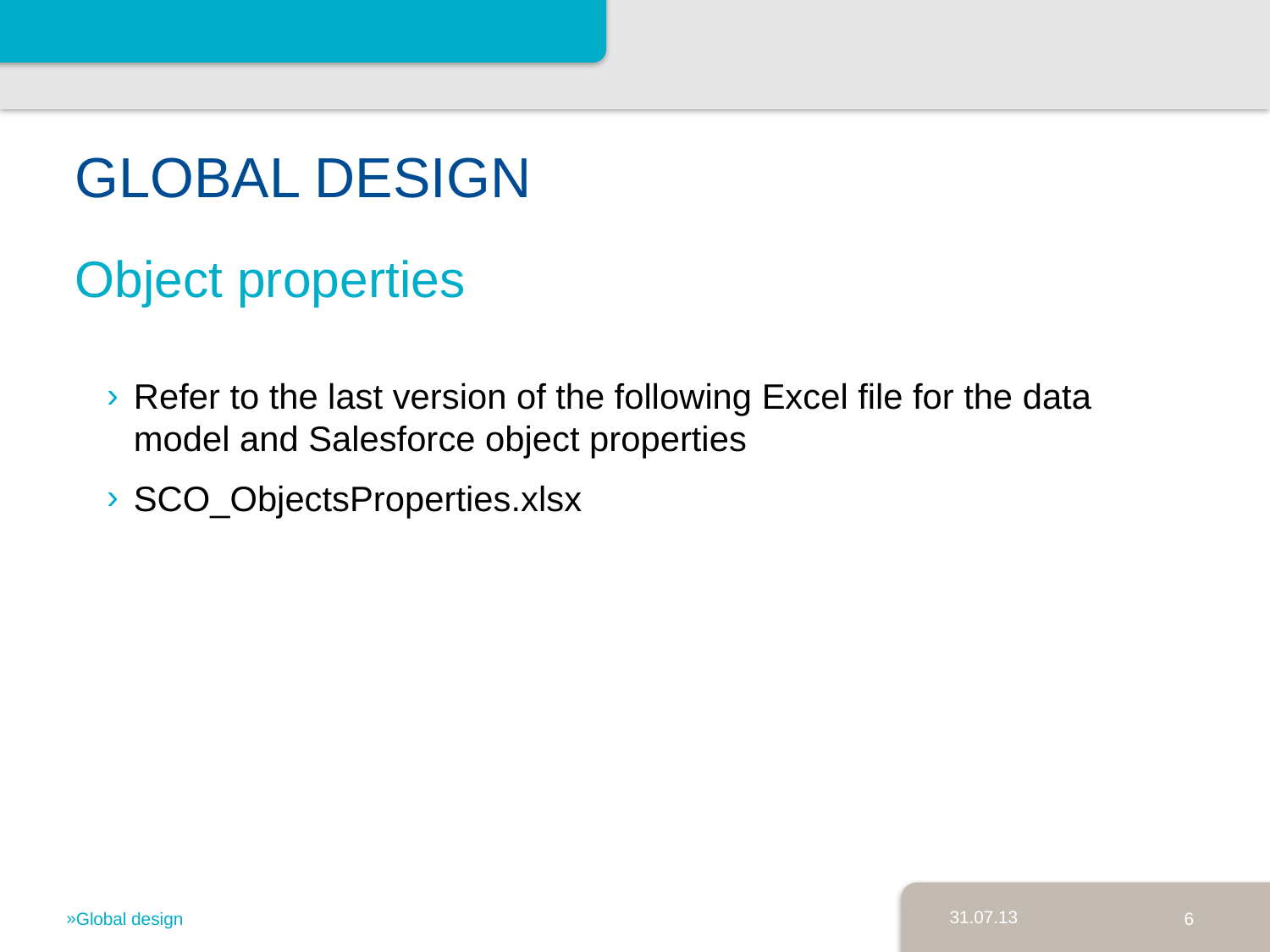

# Global design
Object properties
Refer to the last version of the following Excel file for the data model and Salesforce object properties
SCO_ObjectsProperties.xlsx
31.07.13
6
Global design